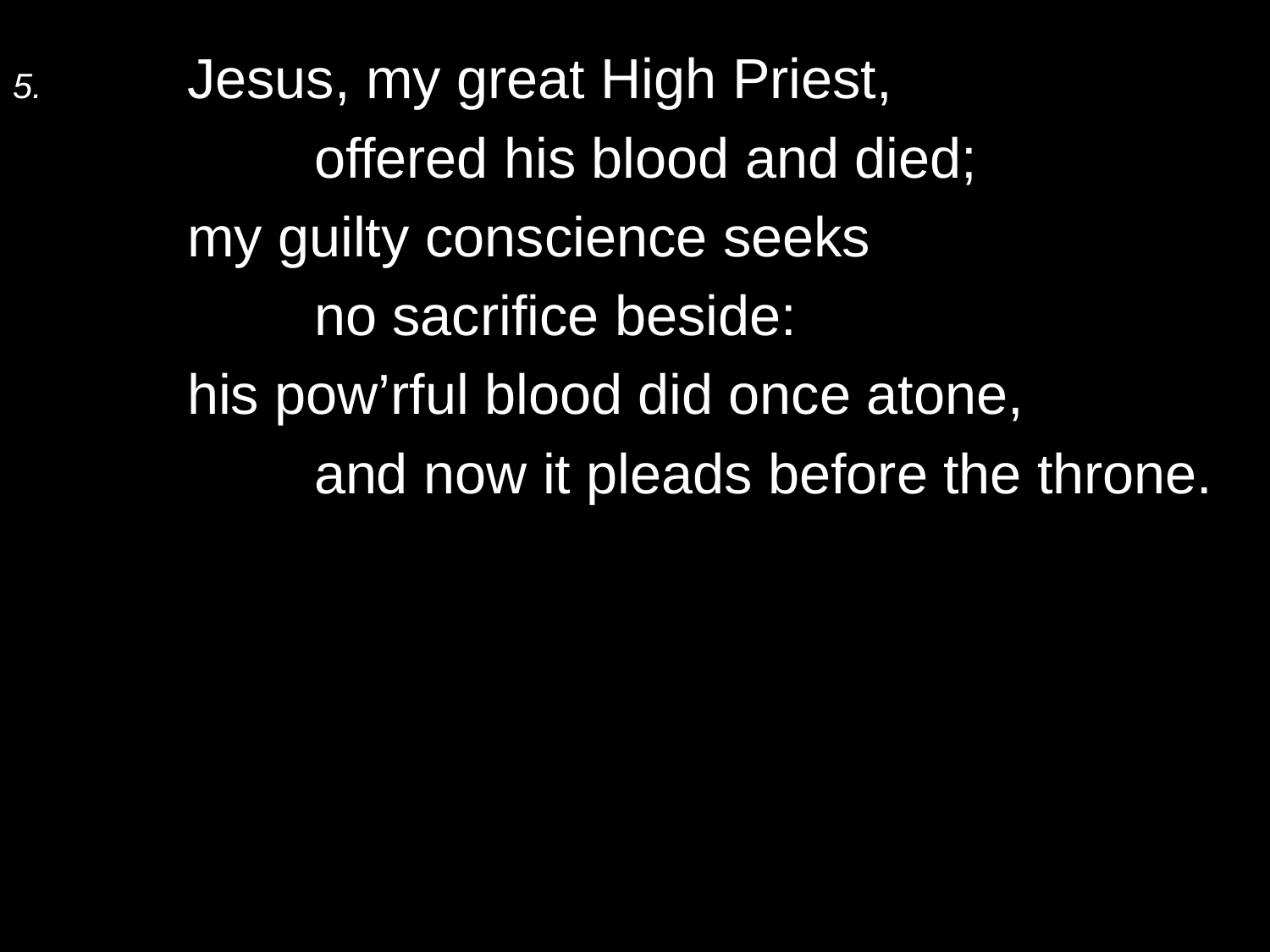

5.	Jesus, my great High Priest,
		offered his blood and died;
	my guilty conscience seeks
		no sacrifice beside:
	his pow’rful blood did once atone,
		and now it pleads before the throne.